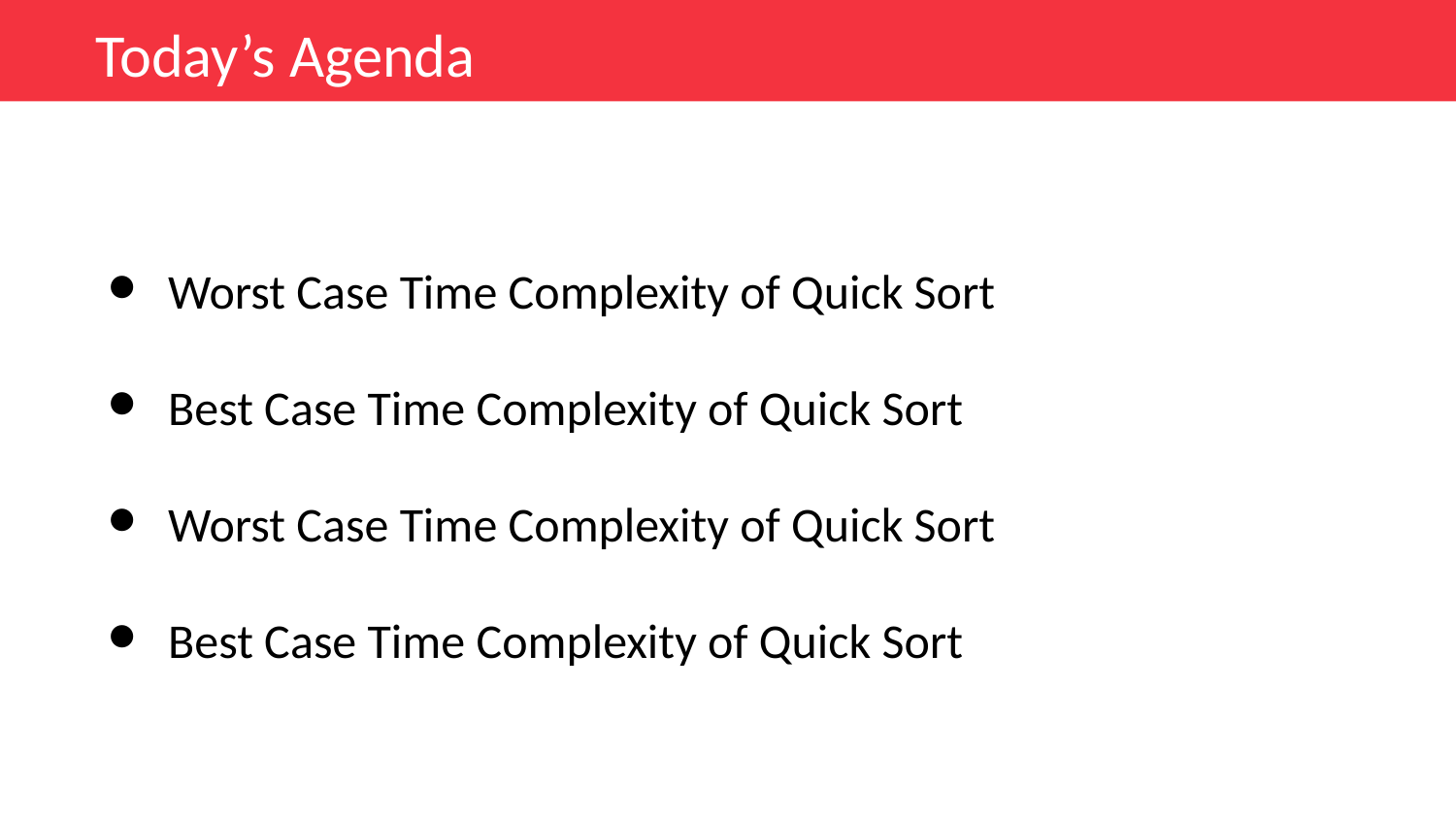

Today’s Agenda

Worst Case Time Complexity of Quick Sort
Best Case Time Complexity of Quick Sort
Worst Case Time Complexity of Quick Sort
Best Case Time Complexity of Quick Sort